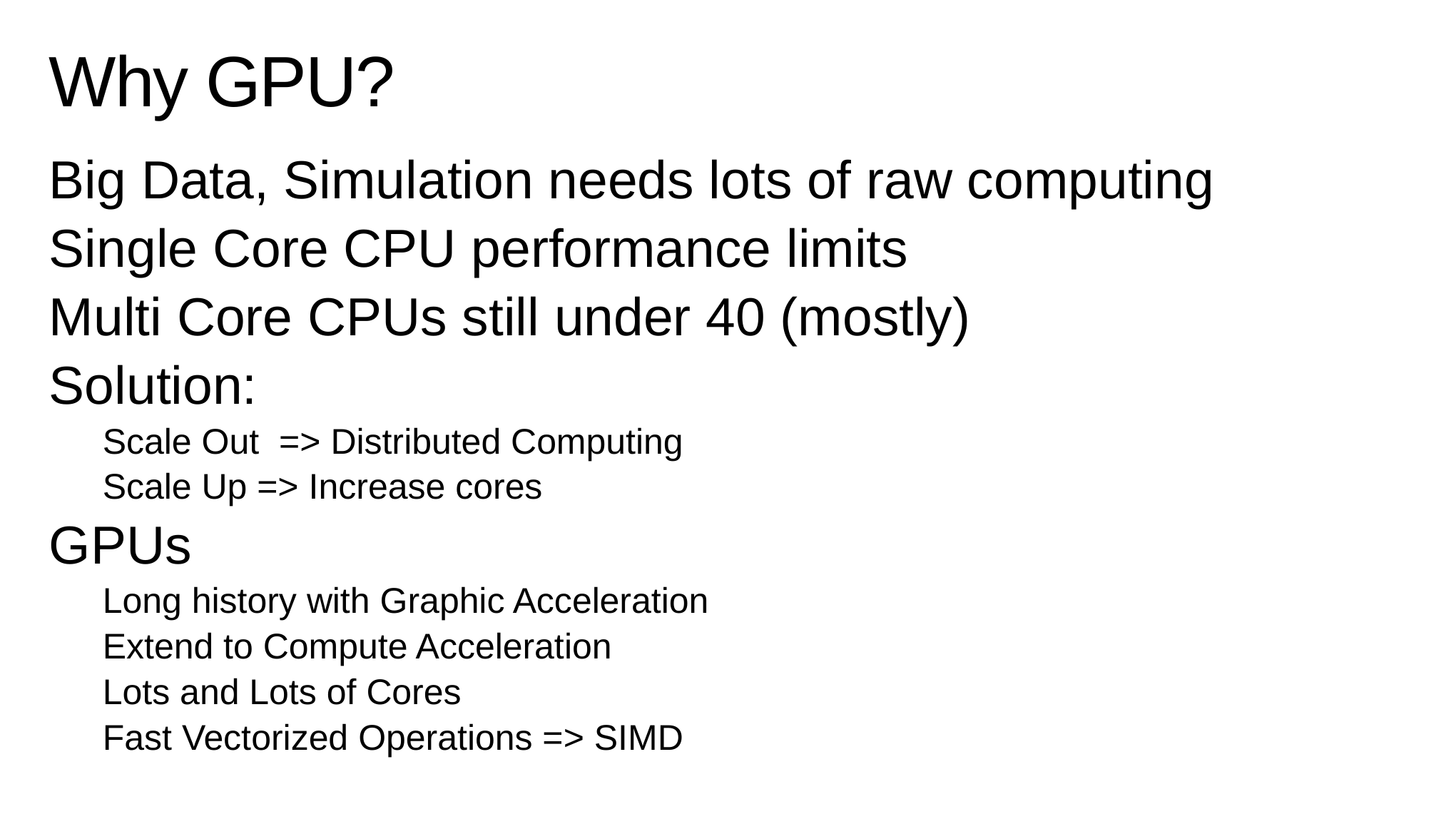

# Why GPU?
Big Data, Simulation needs lots of raw computing
Single Core CPU performance limits
Multi Core CPUs still under 40 (mostly)
Solution:
Scale Out  => Distributed Computing
Scale Up => Increase cores
GPUs
Long history with Graphic Acceleration
Extend to Compute Acceleration
Lots and Lots of Cores
Fast Vectorized Operations => SIMD